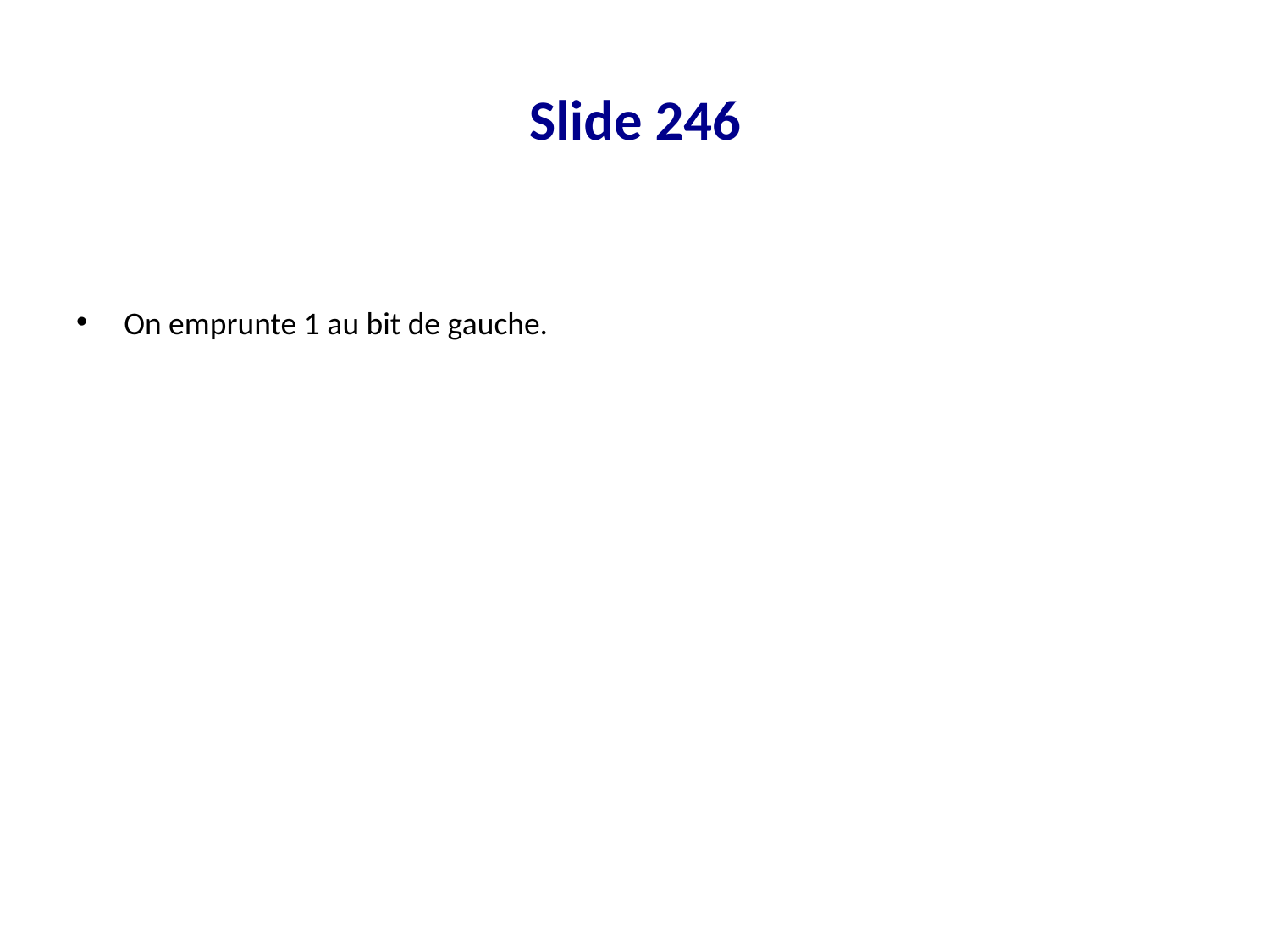

# Slide 246

On emprunte 1 au bit de gauche.